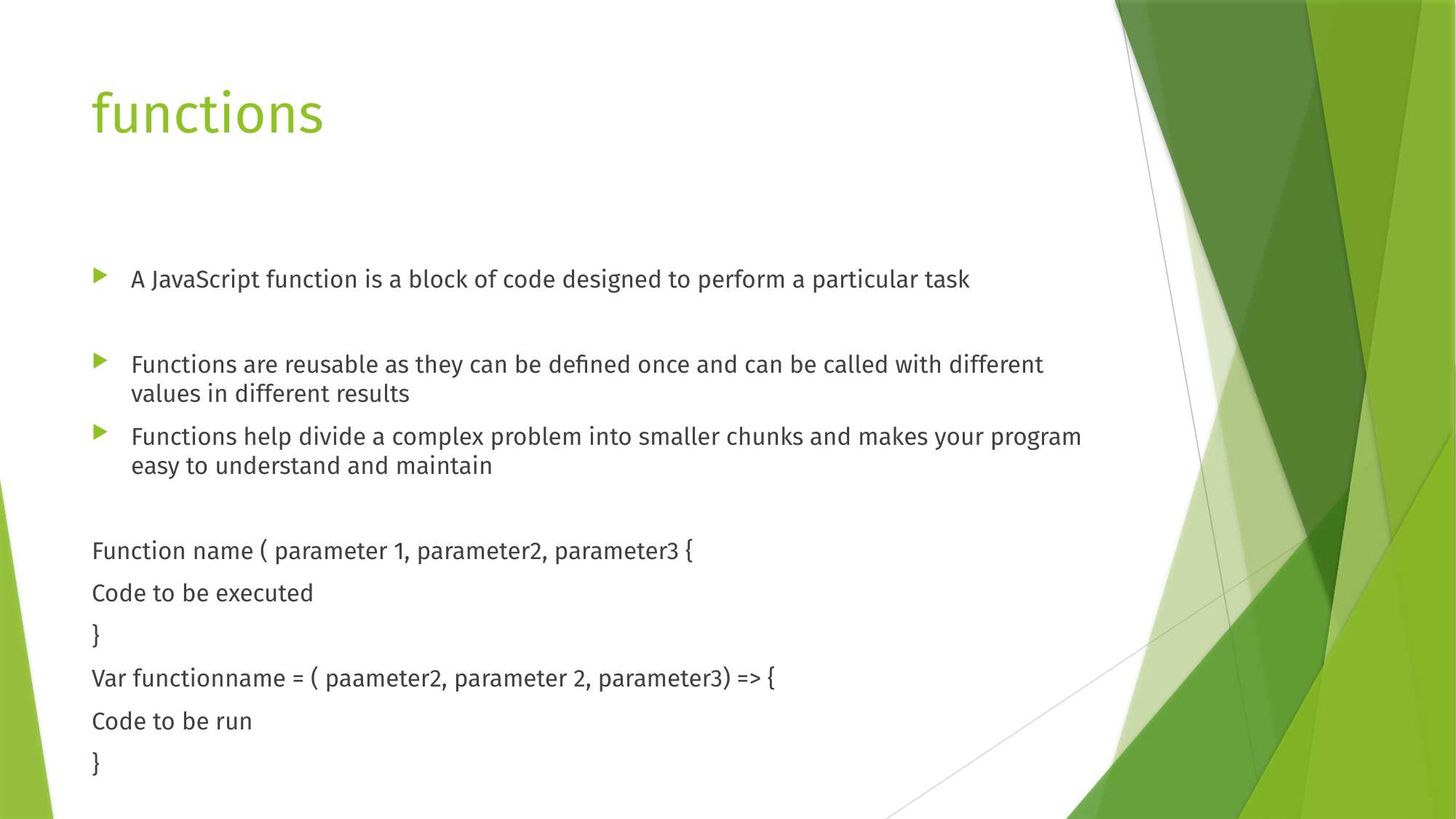

# functions
A JavaScript function is a block of code designed to perform a particular task

Functions are reusable as they can be defined once and can be called with different values in different results
Functions help divide a complex problem into smaller chunks and makes your program easy to understand and maintain

Function name ( parameter 1, parameter2, parameter3 {
Code to be executed
}
Var functionname = ( paameter2, parameter 2, parameter3) => {
Code to be run
}